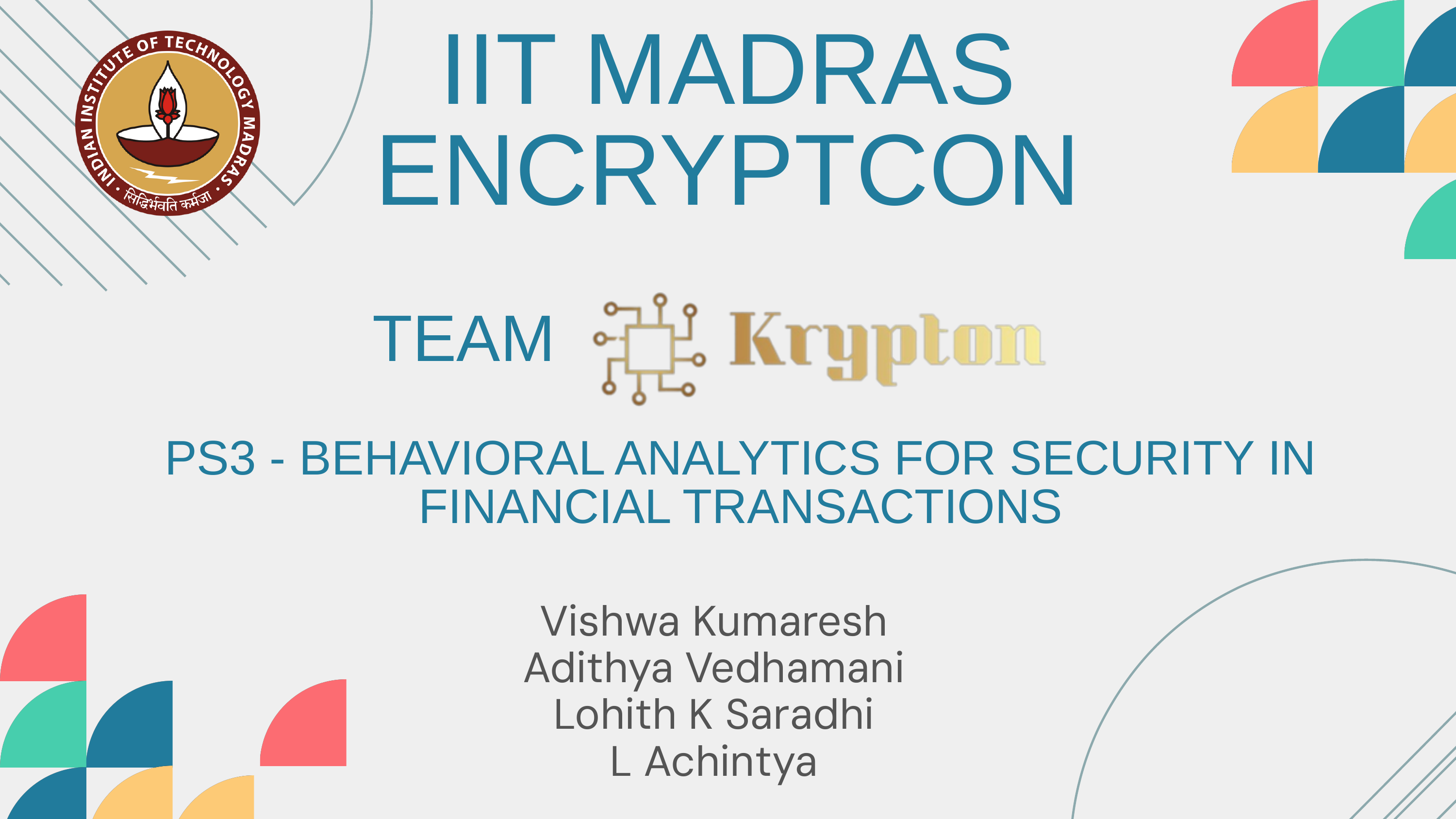

IIT MADRAS ENCRYPTCON

TEAM
PS3 - BEHAVIORAL ANALYTICS FOR SECURITY IN FINANCIAL TRANSACTIONS

Vishwa Kumaresh
Adithya Vedhamani
Lohith K Saradhi
L Achintya